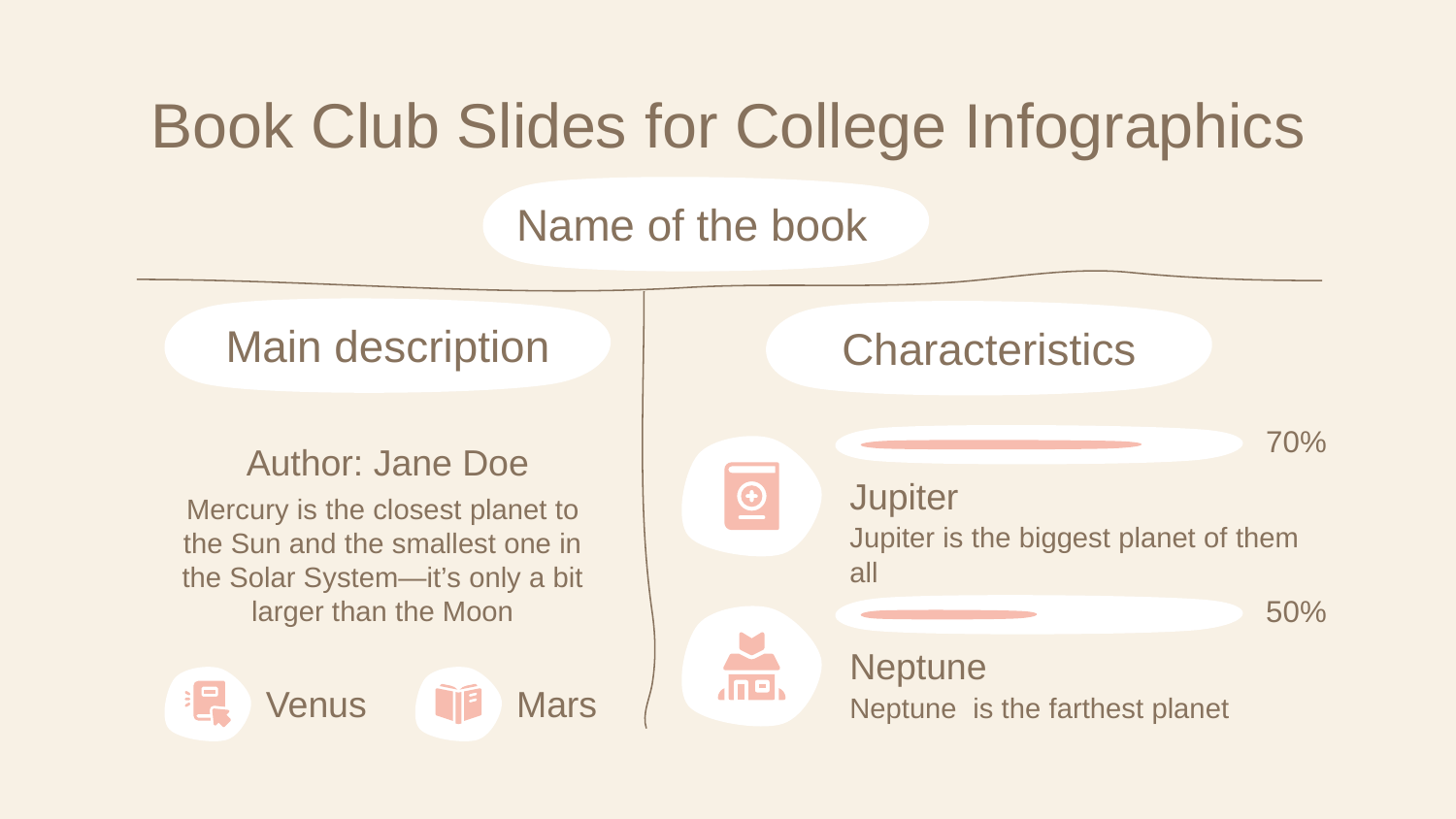

# Book Club Slides for College Infographics

Name of the book

Main description

Characteristics
70%

Author: Jane Doe

Jupiter

Mercury is the closest planet to the Sun and the smallest one in the Solar System—it’s only a bit larger than the Moon
Jupiter is the biggest planet of them all

50%

Neptune

Venus
Mars
Neptune  is the farthest planet